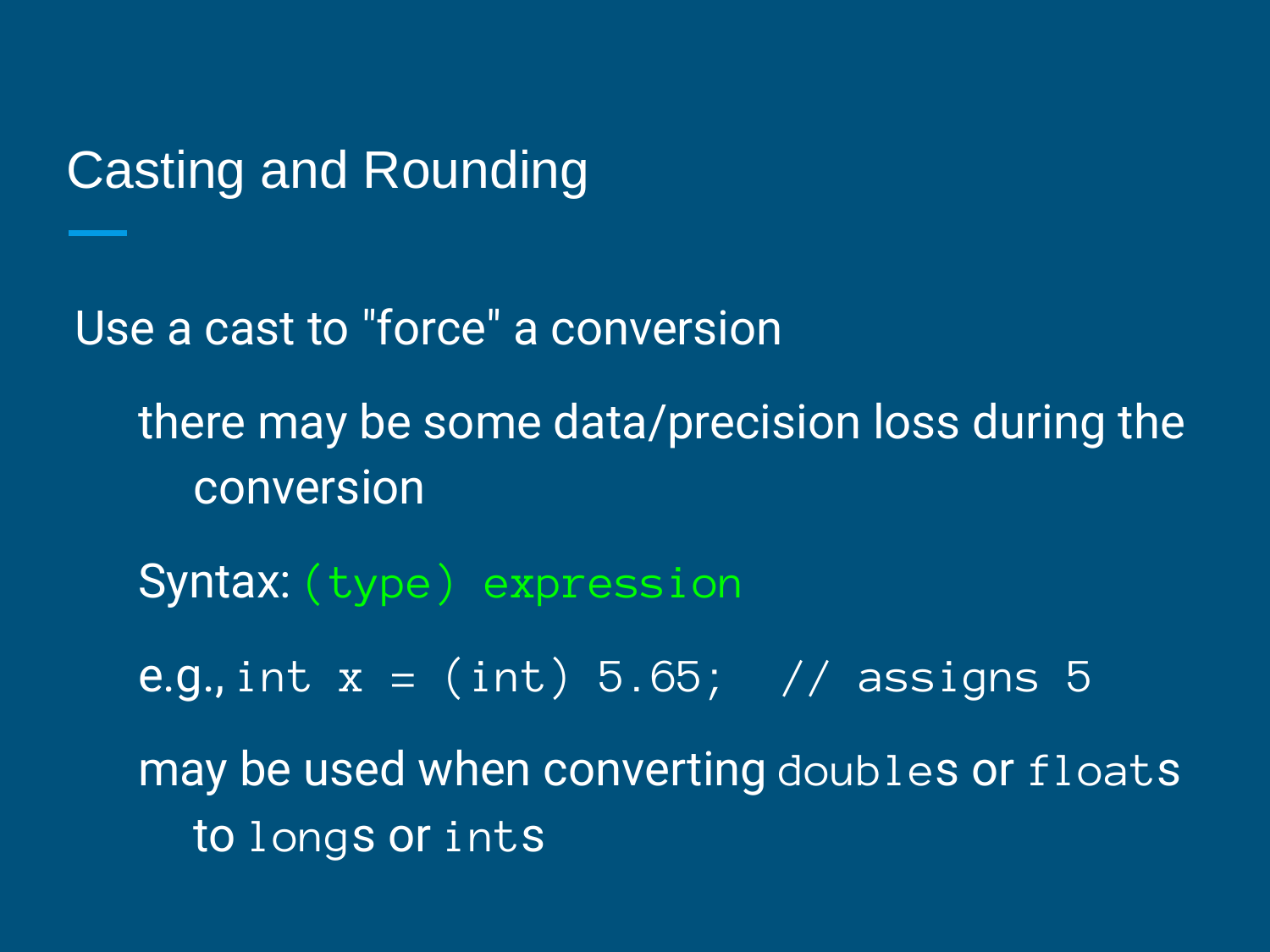

# Casting and Rounding
Use a cast to "force" a conversion
there may be some data/precision loss during the conversion
Syntax: (type) expression
e.g., int x = (int) 5.65;  // assigns 5
may be used when converting doubles or floats to longs or ints